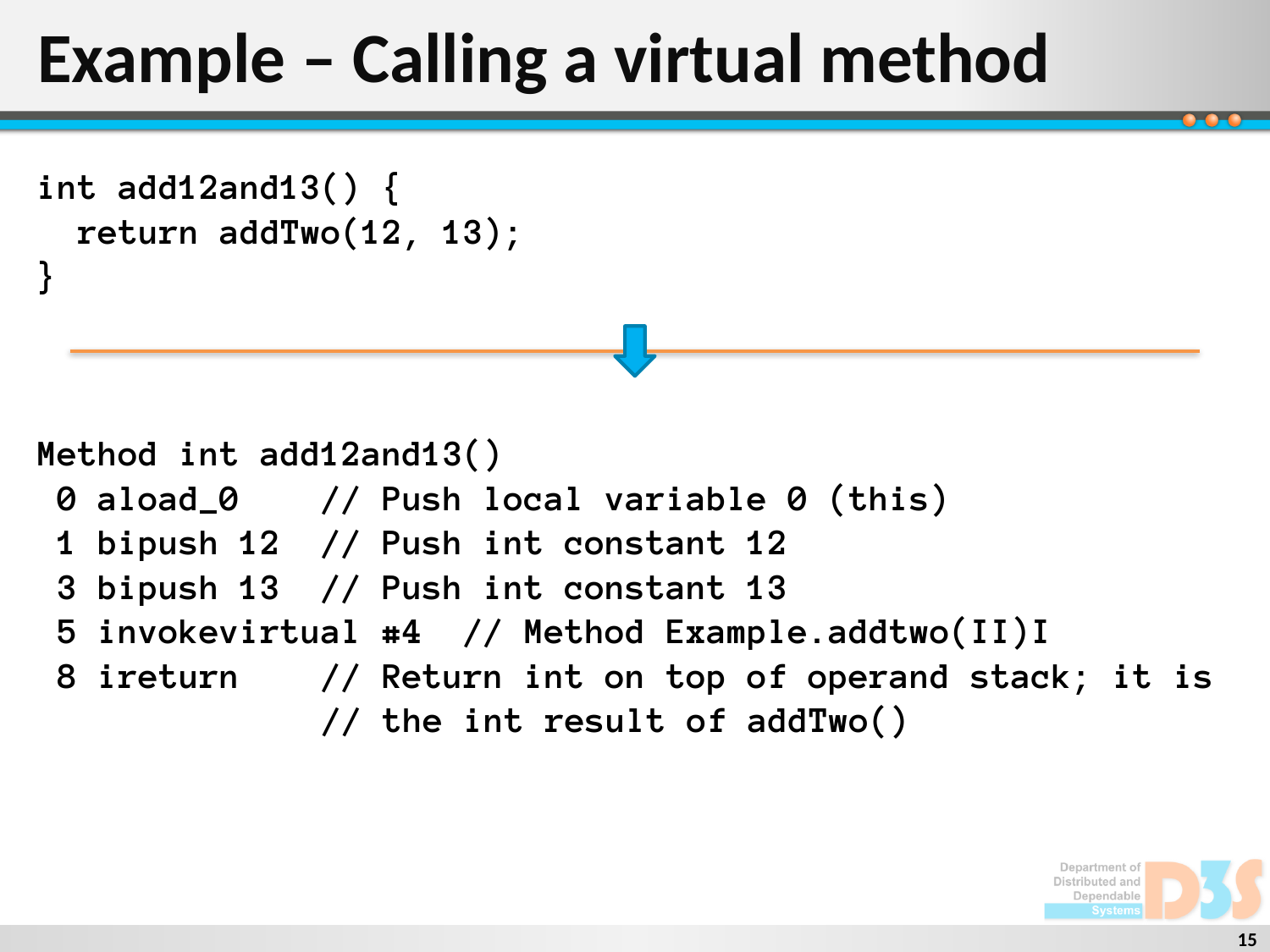

# Example – Calling a virtual method
int add12and13() {
  return addTwo(12, 13);
}

Method int add12and13()
 0 aload_0    // Push local variable 0 (this)
 1 bipush 12  // Push int constant 12
 3 bipush 13  // Push int constant 13
 5 invokevirtual #4  // Method Example.addtwo(II)I
 8 ireturn    // Return int on top of operand stack; it is
              // the int result of addTwo()

15